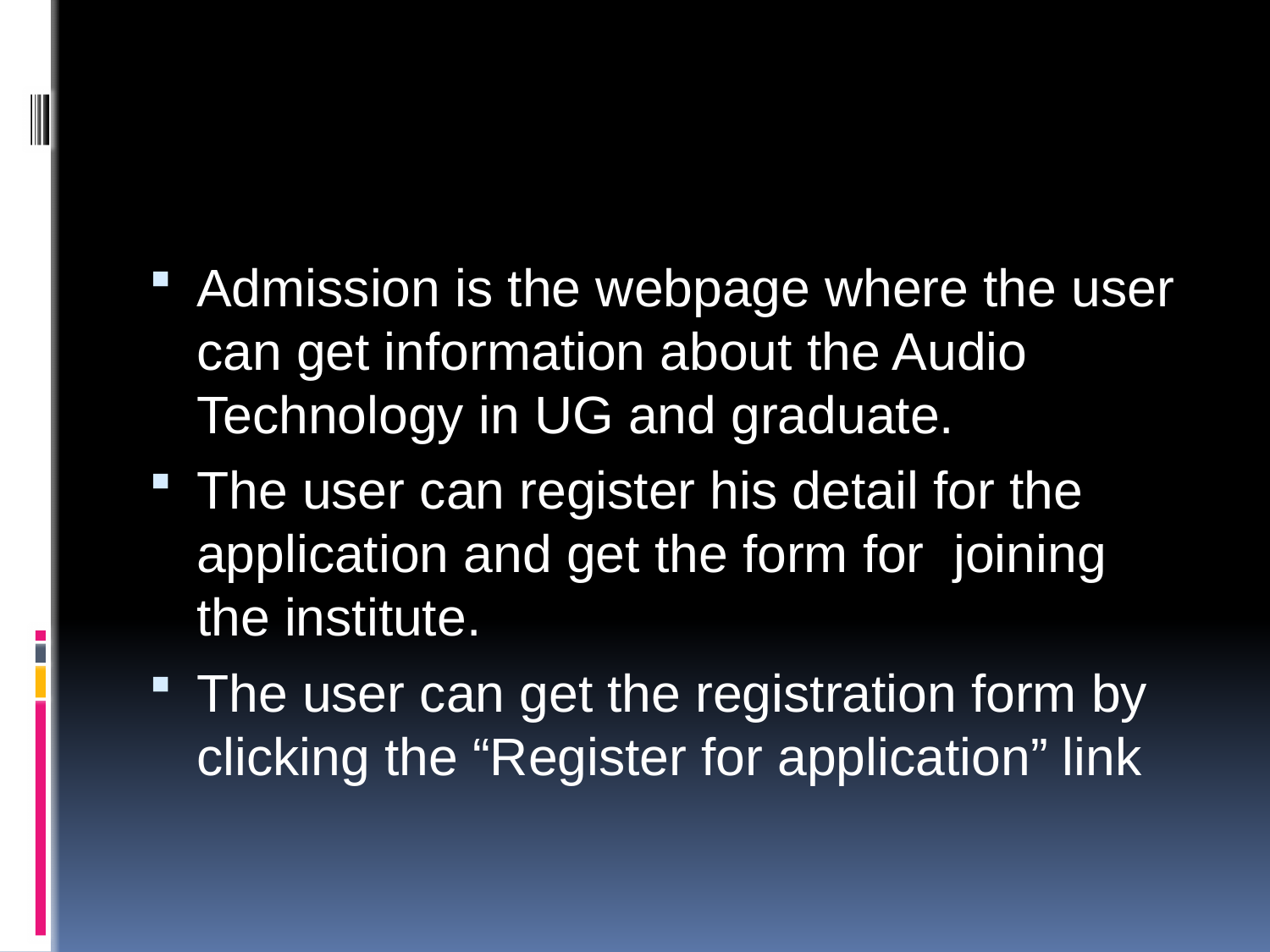

#
Admission is the webpage where the user can get information about the Audio Technology in UG and graduate.
The user can register his detail for the application and get the form for  joining the institute.
The user can get the registration form by clicking the “Register for application” link